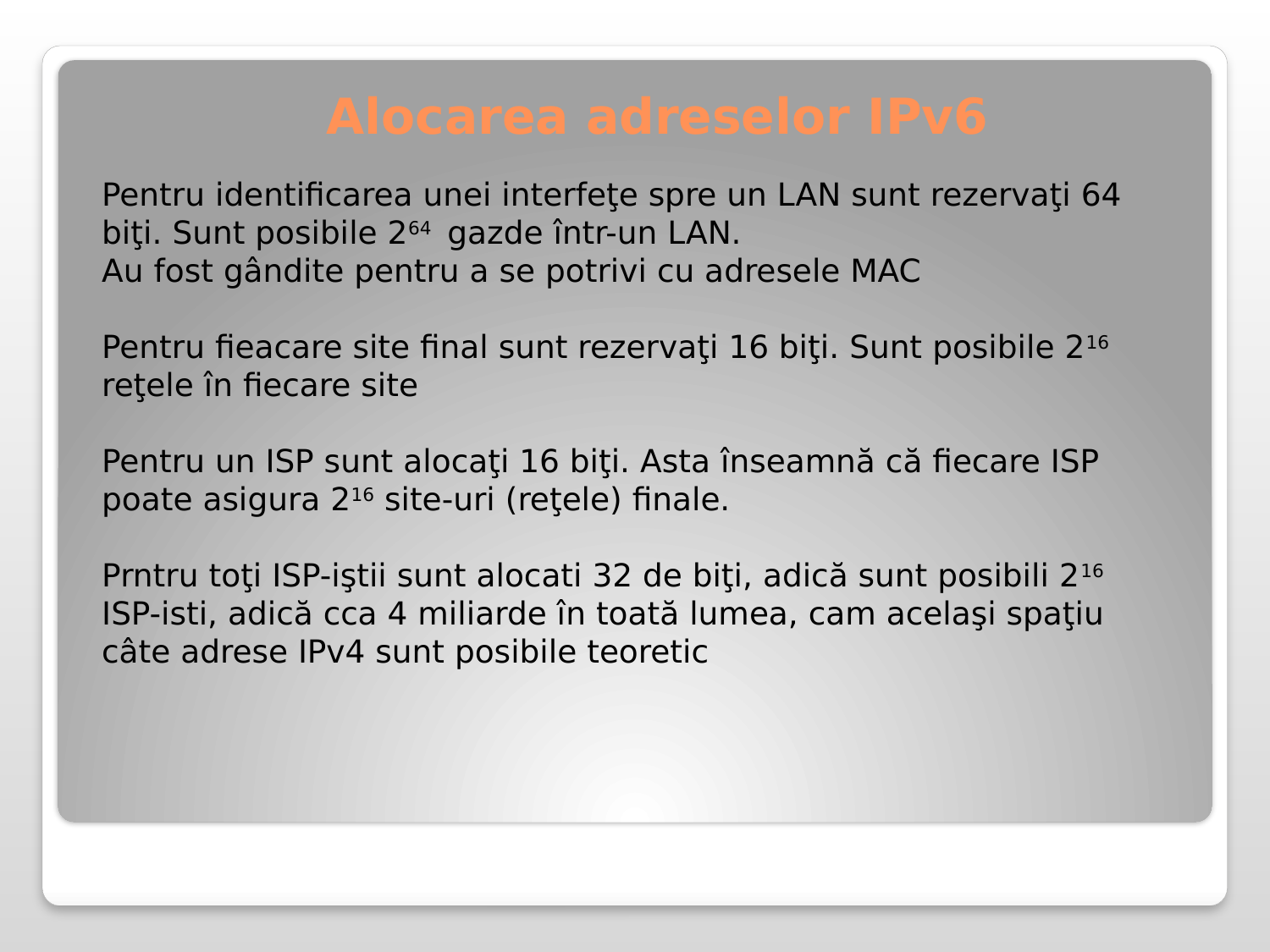

# Alocarea adreselor IPv6
Pentru identificarea unei interfeţe spre un LAN sunt rezervaţi 64 biţi. Sunt posibile 264  gazde într-un LAN.
Au fost gândite pentru a se potrivi cu adresele MAC

Pentru fieacare site final sunt rezervaţi 16 biţi. Sunt posibile 216 reţele în fiecare site

Pentru un ISP sunt alocaţi 16 biţi. Asta înseamnă că fiecare ISP poate asigura 216 site-uri (reţele) finale.

Prntru toţi ISP-iştii sunt alocati 32 de biţi, adică sunt posibili 216 ISP-isti, adică cca 4 miliarde în toată lumea, cam acelaşi spaţiu câte adrese IPv4 sunt posibile teoretic